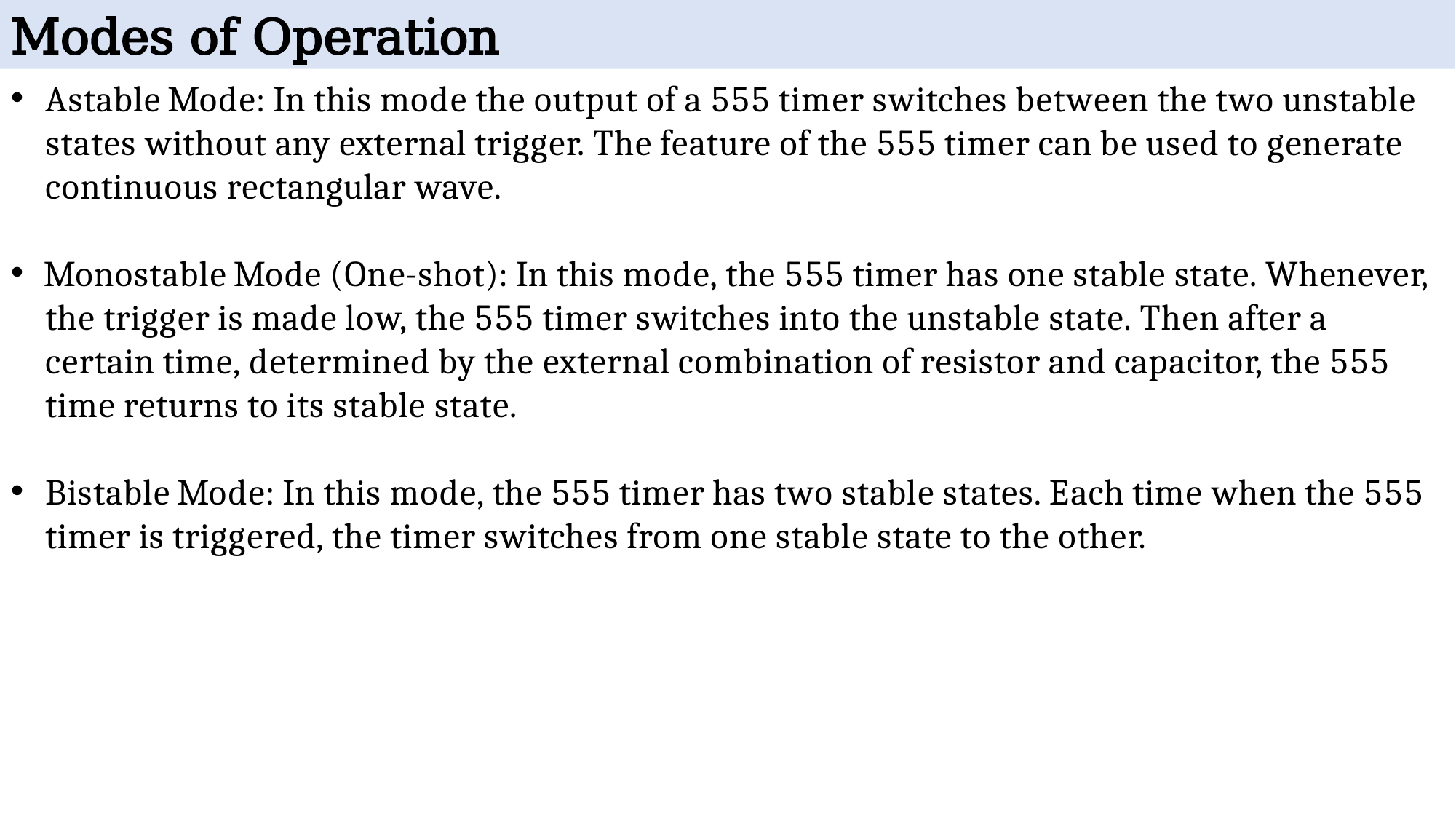

Modes of Operation
Astable Mode: In this mode the output of a 555 timer switches between the two unstable states without any external trigger. The feature of the 555 timer can be used to generate continuous rectangular wave.

Monostable Mode (One-shot): In this mode, the 555 timer has one stable state. Whenever, the trigger is made low, the 555 timer switches into the unstable state. Then after a certain time, determined by the external combination of resistor and capacitor, the 555 time returns to its stable state.

Bistable Mode: In this mode, the 555 timer has two stable states. Each time when the 555 timer is triggered, the timer switches from one stable state to the other.